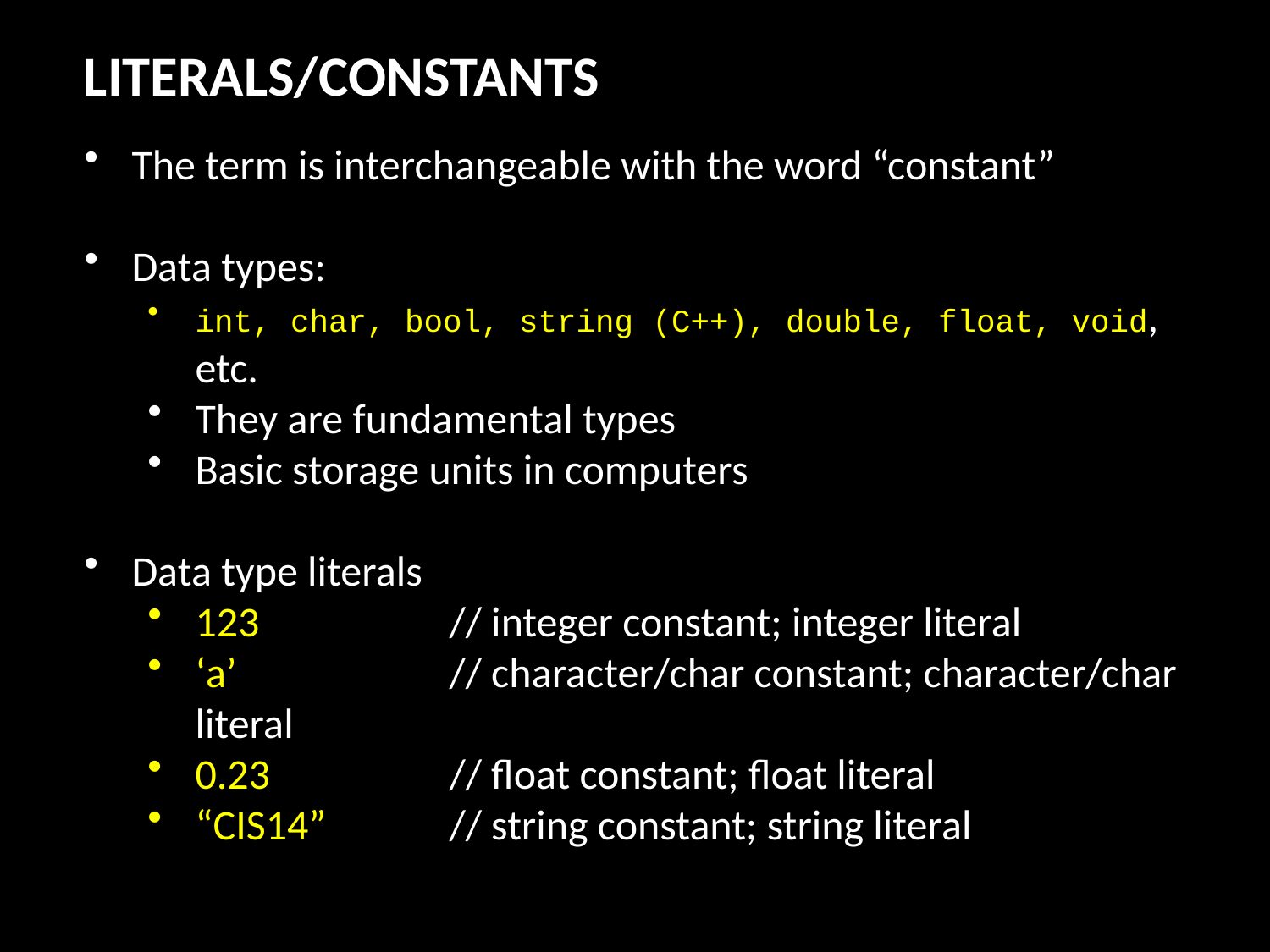

LITERALS/CONSTANTS
The term is interchangeable with the word “constant”

Data types:
int, char, bool, string (C++), double, float, void, etc.
They are fundamental types
Basic storage units in computers

Data type literals
123 		// integer constant; integer literal
‘a’		// character/char constant; character/char literal
0.23		// float constant; float literal
“CIS14”	// string constant; string literal